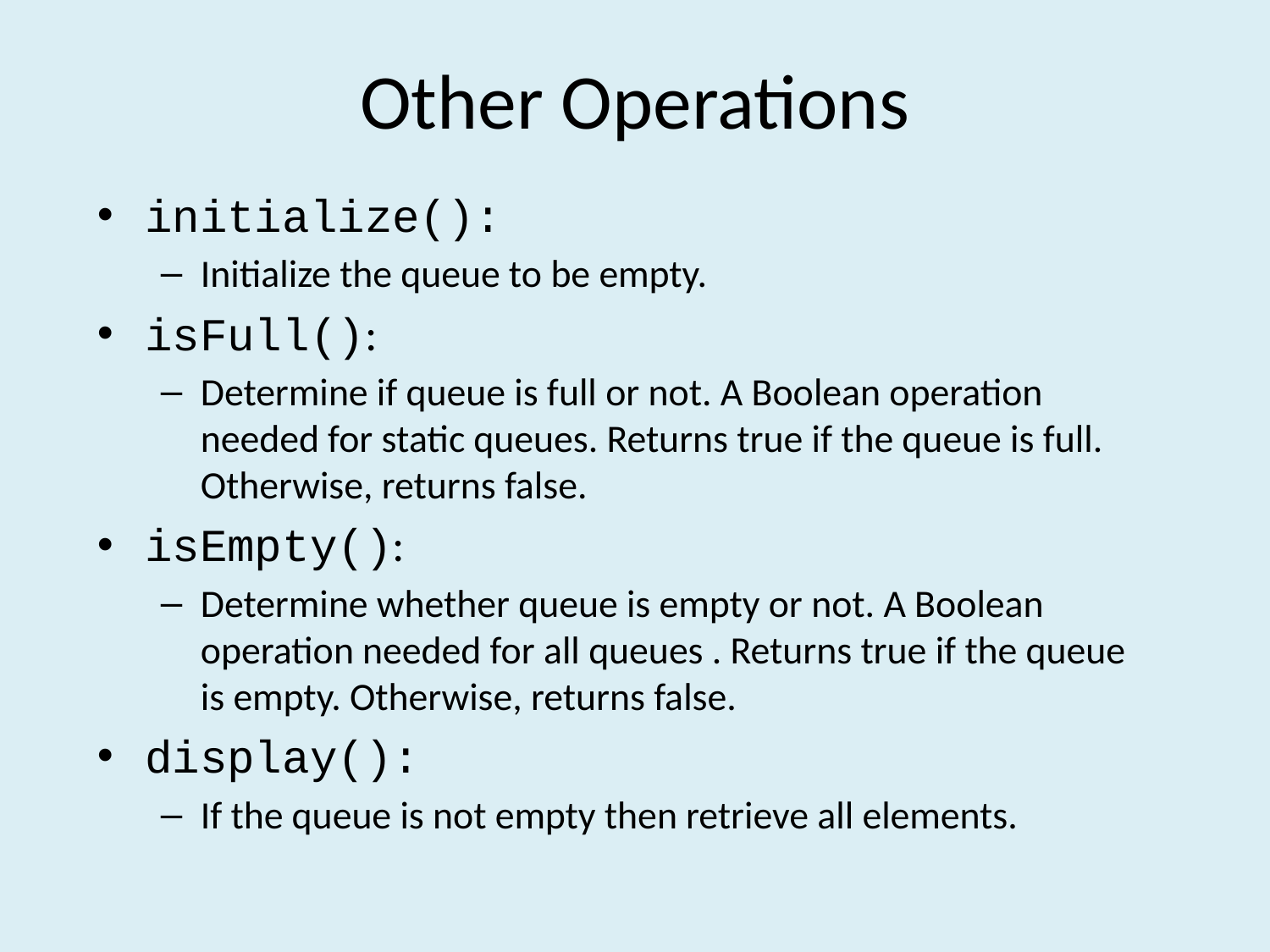

# Other Operations
initialize():
Initialize the queue to be empty.
isFull():
Determine if queue is full or not. A Boolean operation needed for static queues. Returns true if the queue is full. Otherwise, returns false.
isEmpty():
Determine whether queue is empty or not. A Boolean operation needed for all queues . Returns true if the queue is empty. Otherwise, returns false.
display():
If the queue is not empty then retrieve all elements.